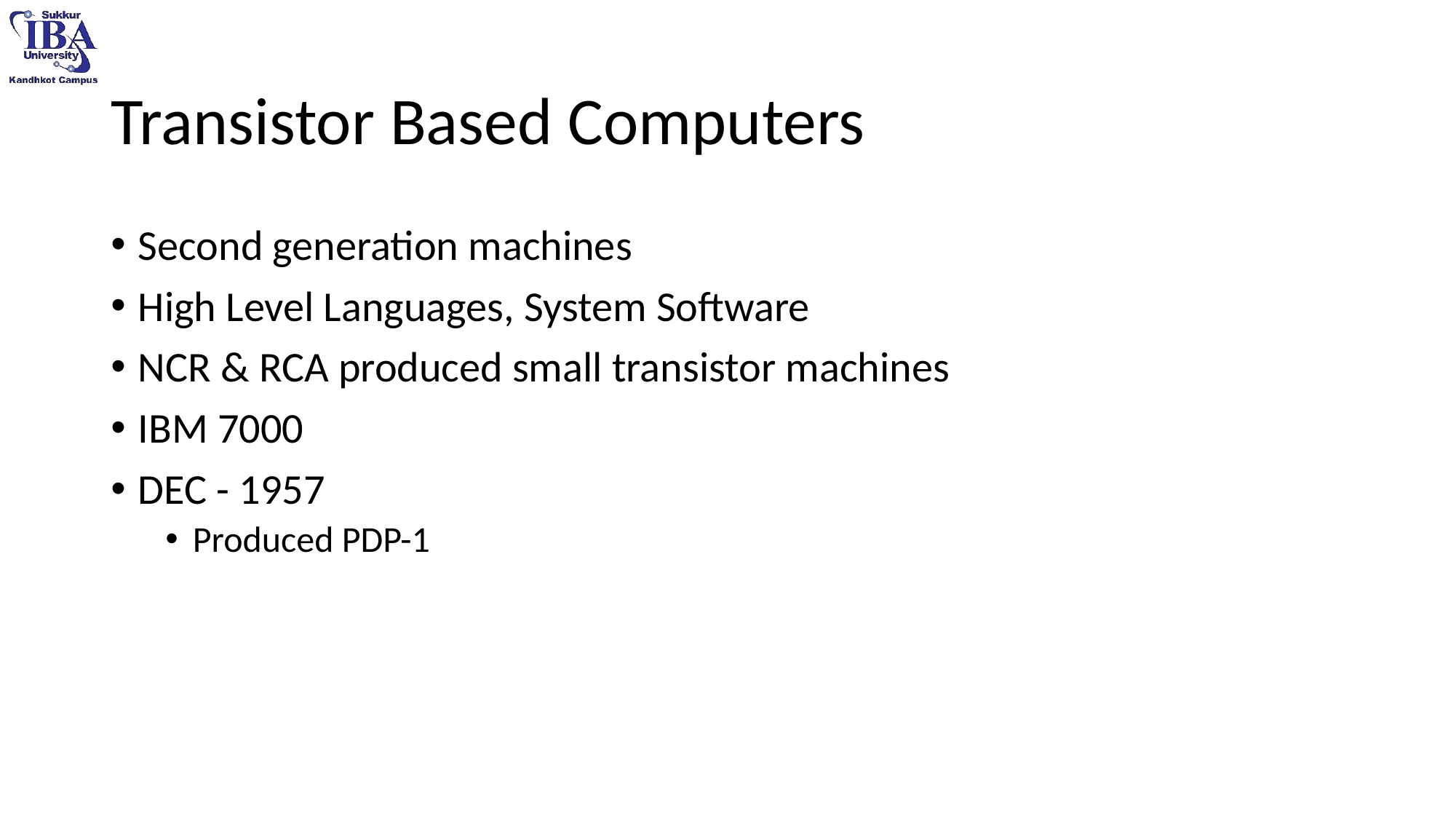

# Transistor Based Computers
Second generation machines
High Level Languages, System Software
NCR & RCA produced small transistor machines
IBM 7000
DEC - 1957
Produced PDP-1